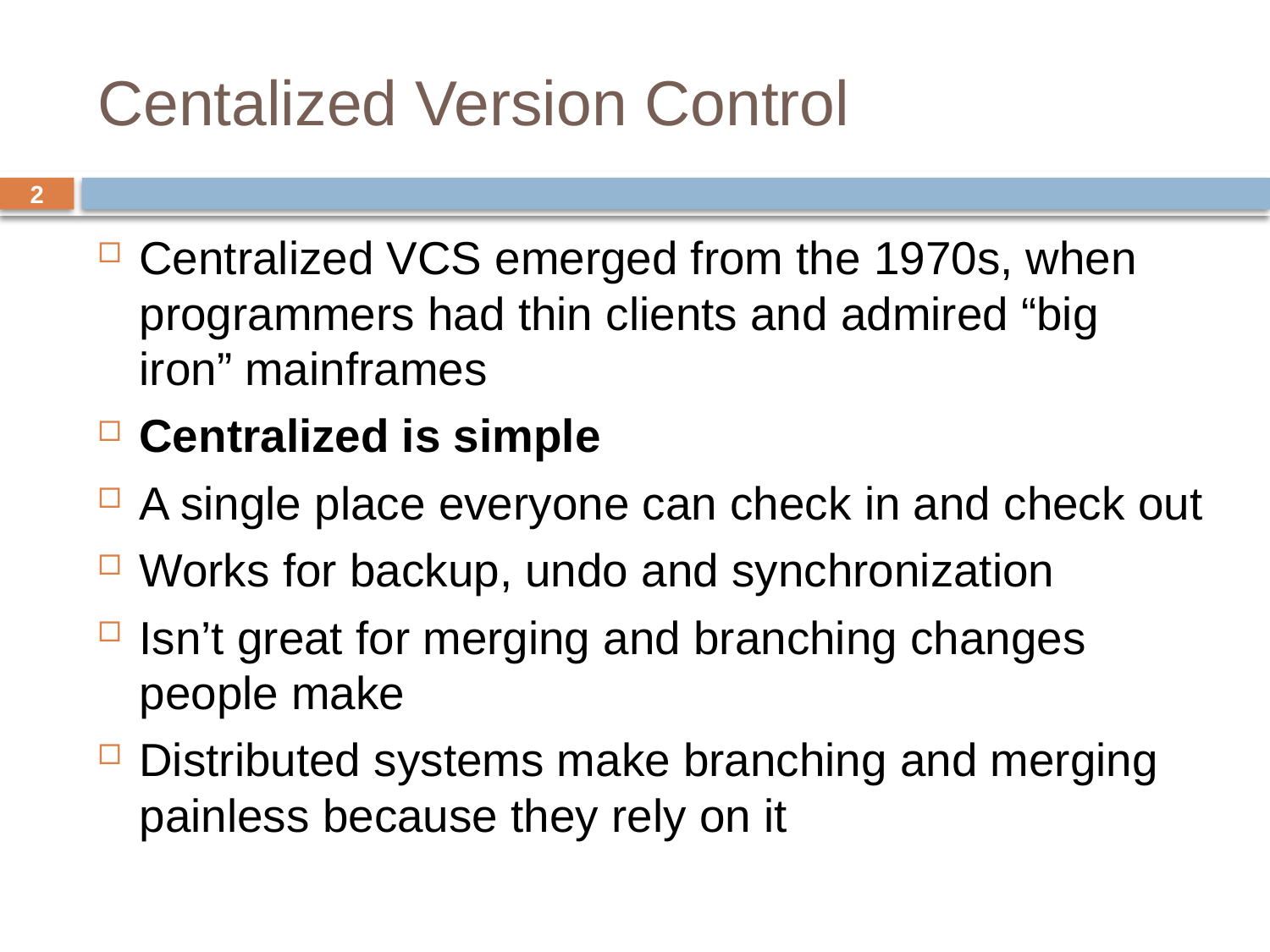

# Centalized Version Control
2
Centralized VCS emerged from the 1970s, when programmers had thin clients and admired “big iron” mainframes
Centralized is simple
A single place everyone can check in and check out
Works for backup, undo and synchronization
Isn’t great for merging and branching changes people make
Distributed systems make branching and merging painless because they rely on it